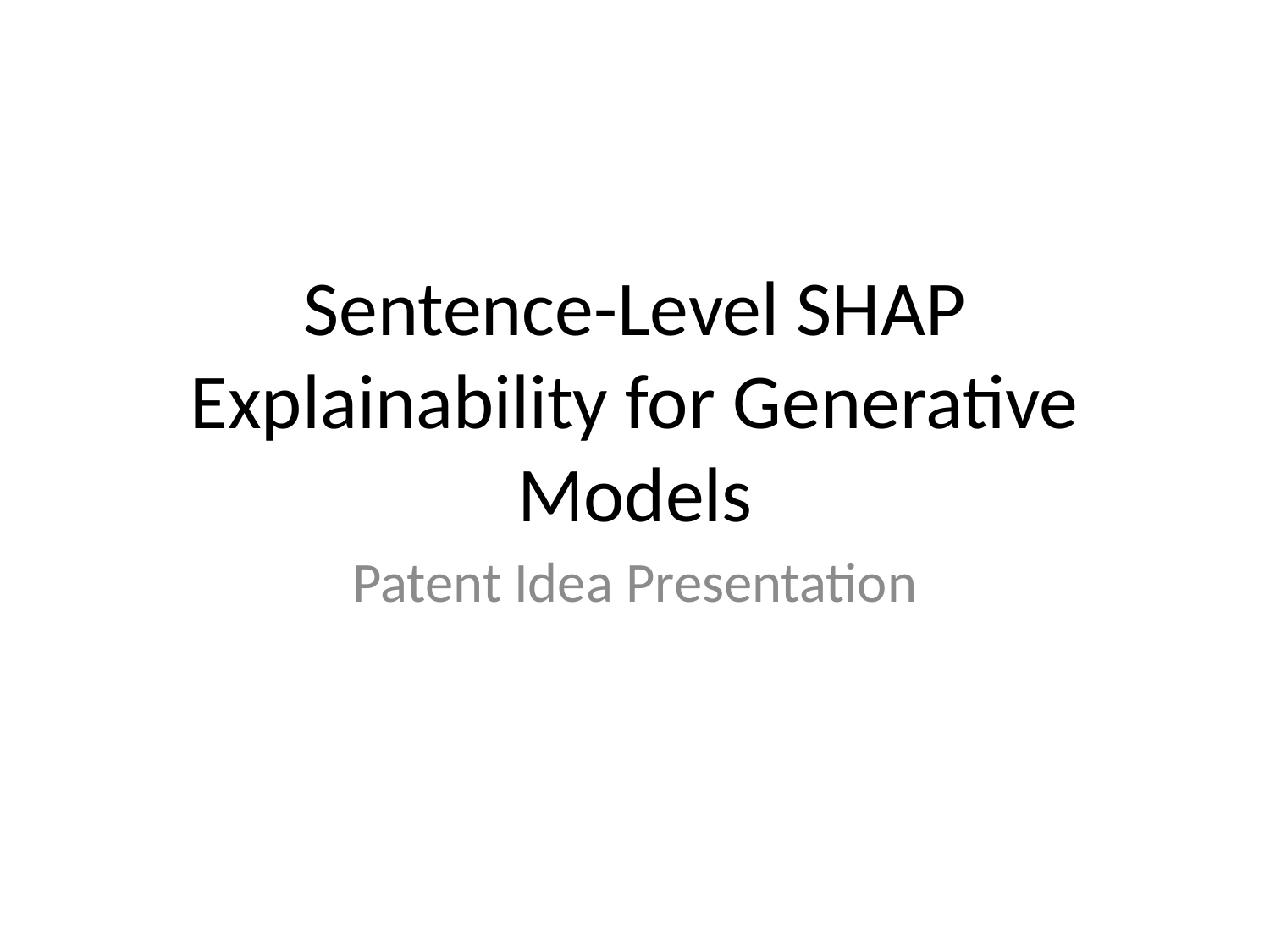

# Sentence-Level SHAP Explainability for Generative Models
Patent Idea Presentation